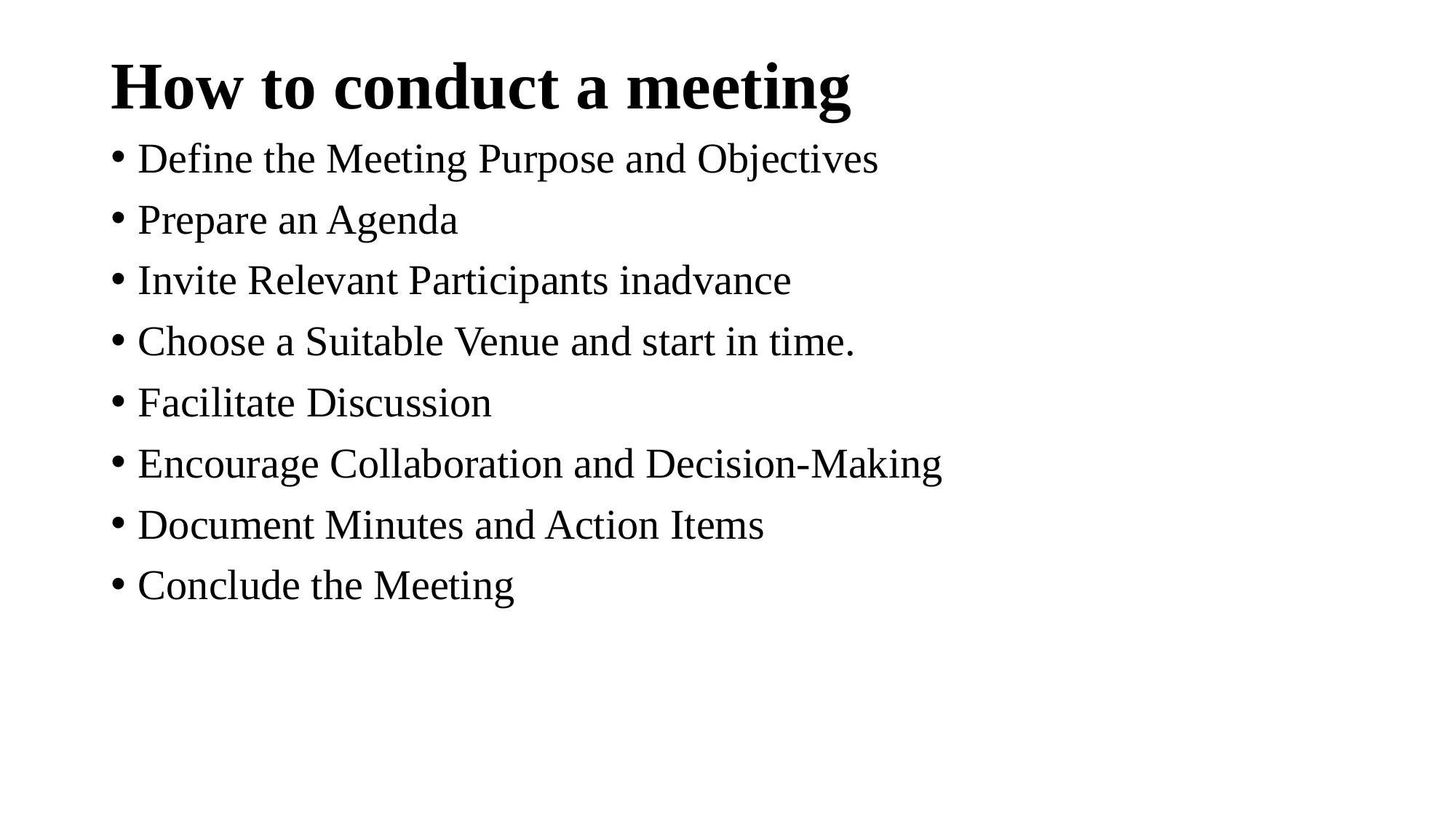

# How to conduct a meeting
Define the Meeting Purpose and Objectives
Prepare an Agenda
Invite Relevant Participants inadvance
Choose a Suitable Venue and start in time.
Facilitate Discussion
Encourage Collaboration and Decision-Making
Document Minutes and Action Items
Conclude the Meeting